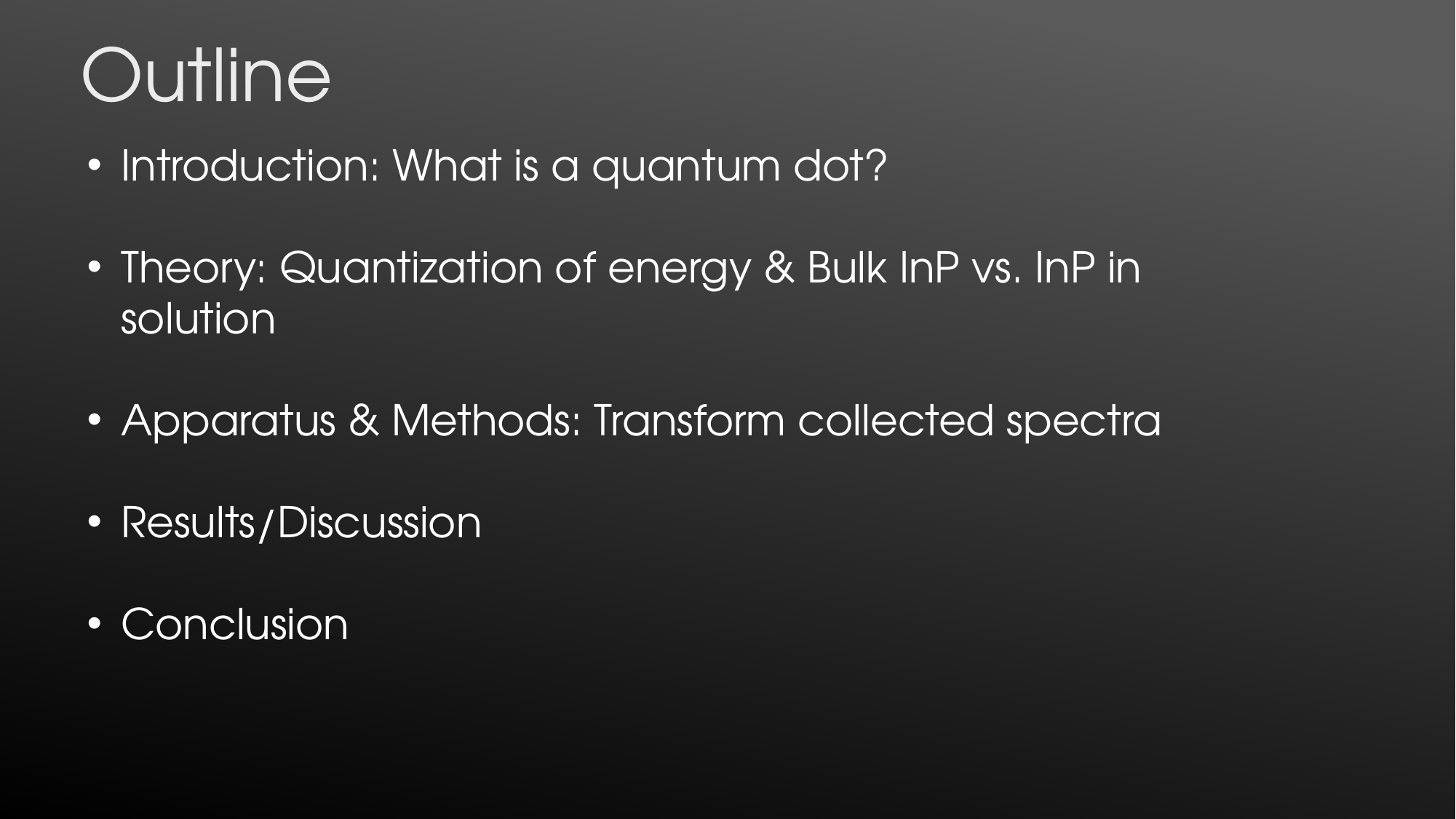

# Outline
Introduction: What is a quantum dot?

Theory: Quantization of energy & Bulk InP vs. InP in solution

Apparatus & Methods: Transform collected spectra

Results/Discussion

Conclusion